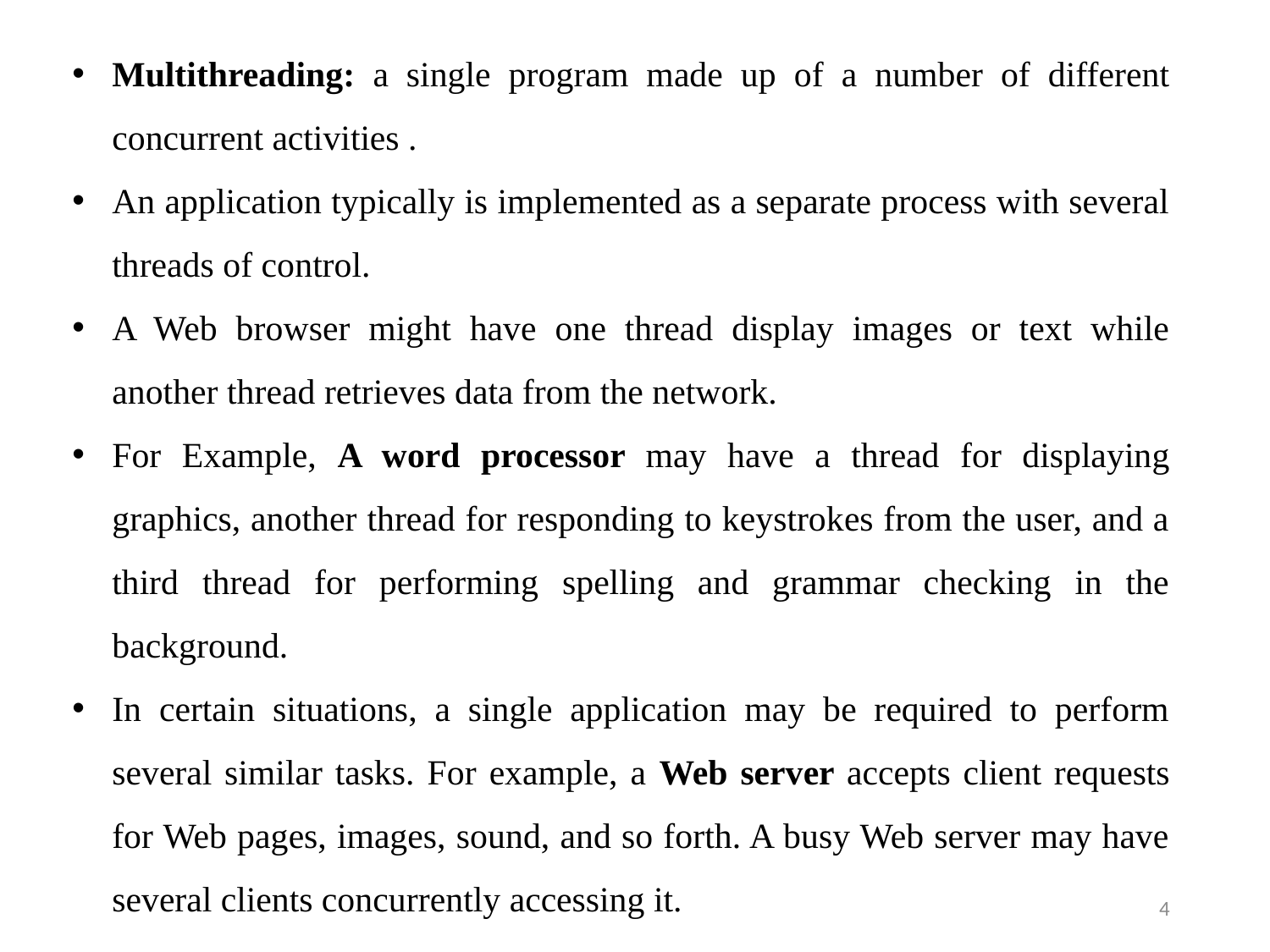

Multithreading: a single program made up of a number of different concurrent activities .
An application typically is implemented as a separate process with several threads of control.
A Web browser might have one thread display images or text while another thread retrieves data from the network.
For Example, A word processor may have a thread for displaying graphics, another thread for responding to keystrokes from the user, and a third thread for performing spelling and grammar checking in the background.
In certain situations, a single application may be required to perform several similar tasks. For example, a Web server accepts client requests for Web pages, images, sound, and so forth. A busy Web server may have several clients concurrently accessing it.
4